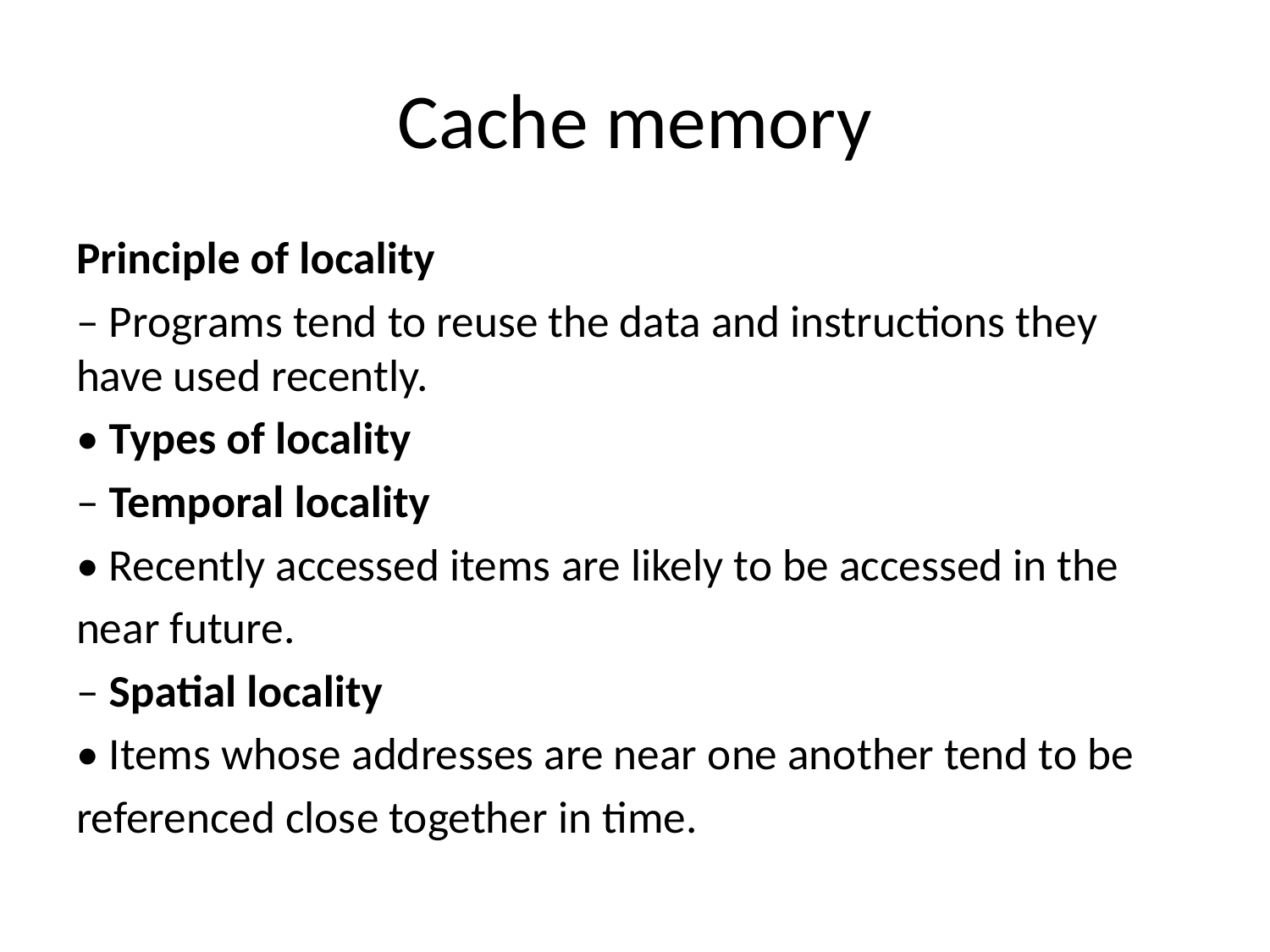

# Cache memory
Principle of locality
– Programs tend to reuse the data and instructions they have used recently.
• Types of locality
– Temporal locality
• Recently accessed items are likely to be accessed in the
near future.
– Spatial locality
• Items whose addresses are near one another tend to be
referenced close together in time.